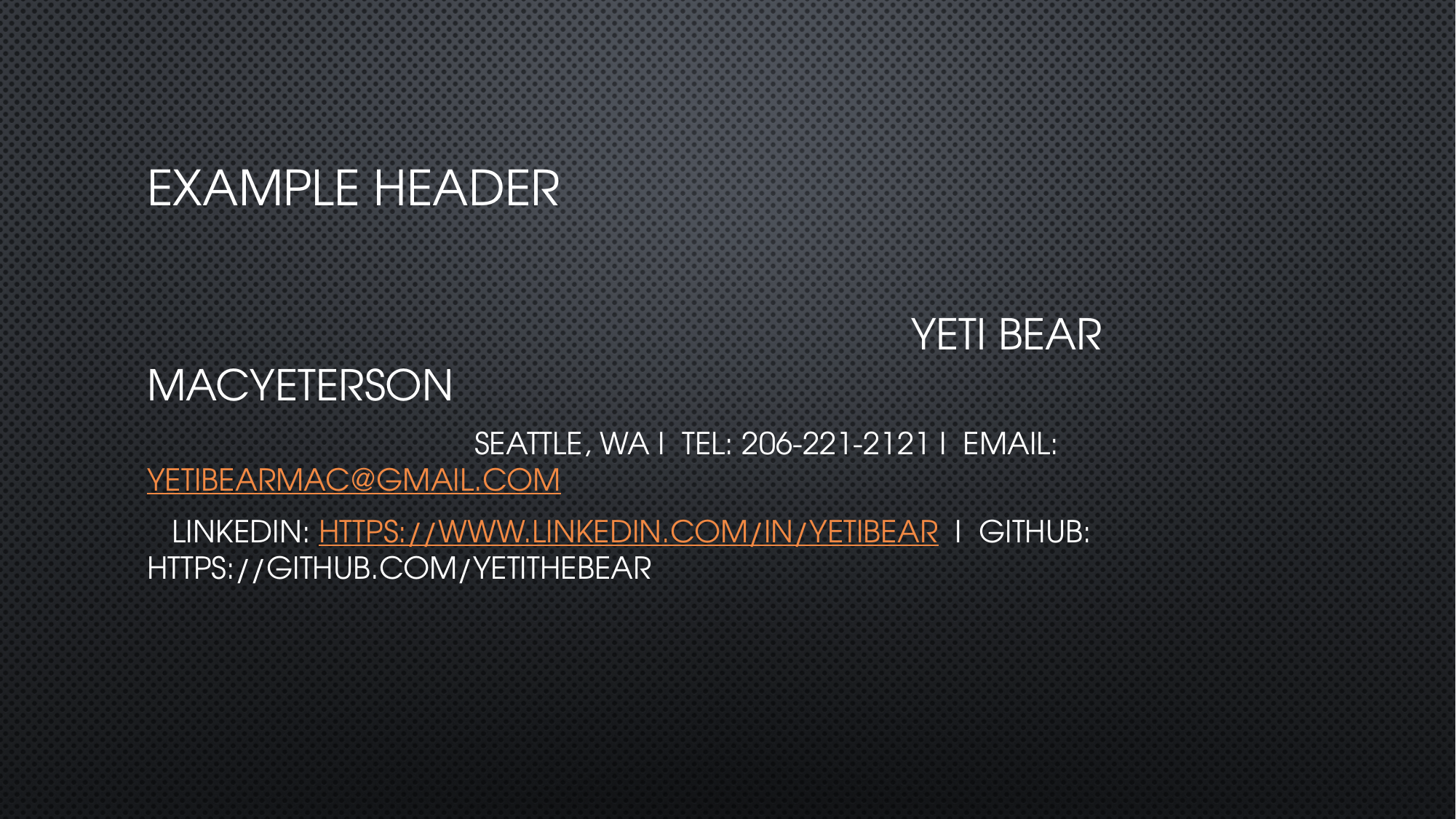

# Example Header
							Yeti Bear Macyeterson
			Seattle, WA I  Tel: 206-221-2121 I  Email: yetibearmac@gmail.com
   Linkedin: https://www.linkedin.com/in/Yetibear  I  Github: Https://github.com/yetithebear